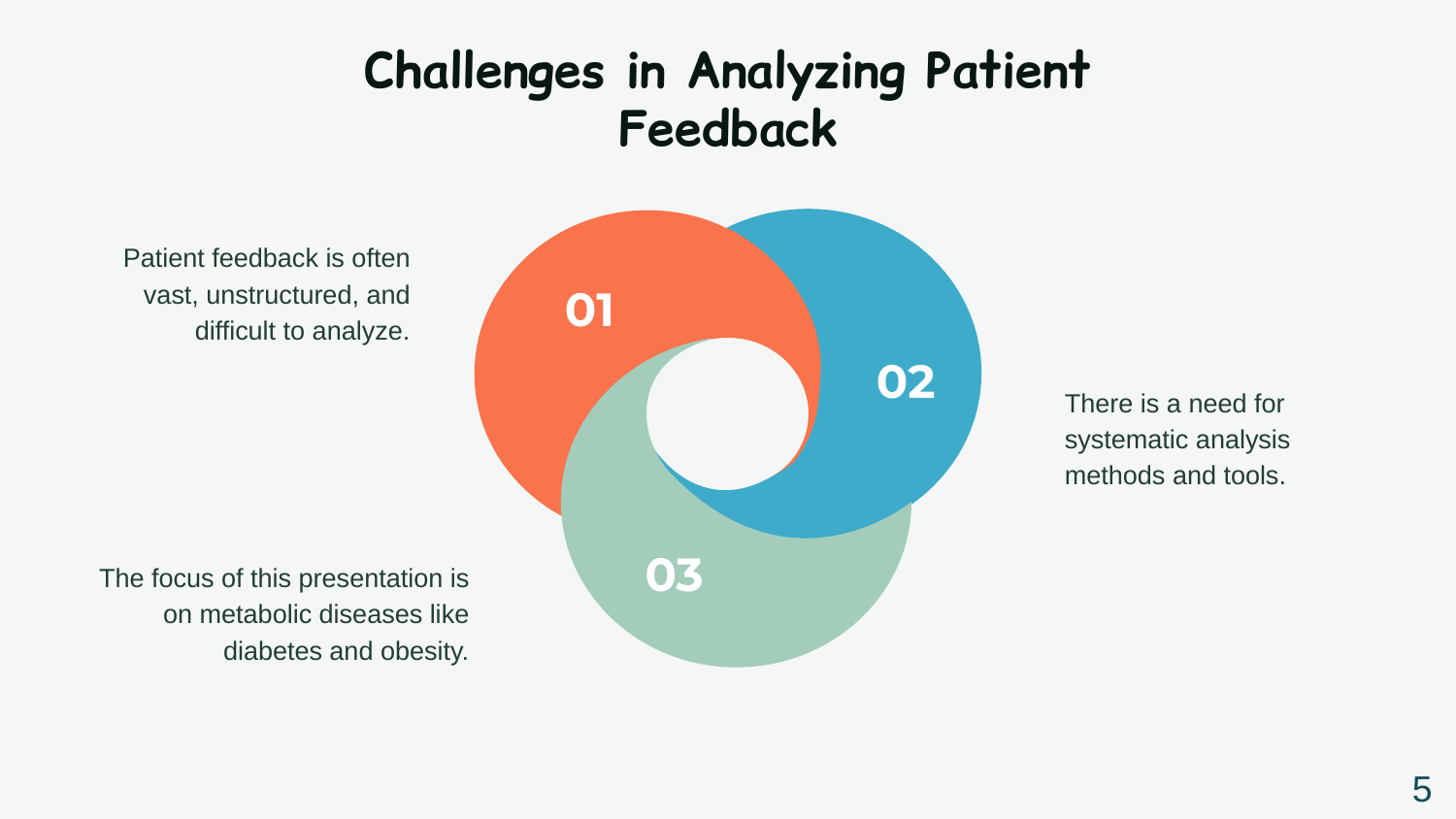

# Challenges in Analyzing Patient Feedback
Patient feedback is often vast, unstructured, and difficult to analyze.
There is a need for systematic analysis methods and tools.
The focus of this presentation is on metabolic diseases like diabetes and obesity.
5